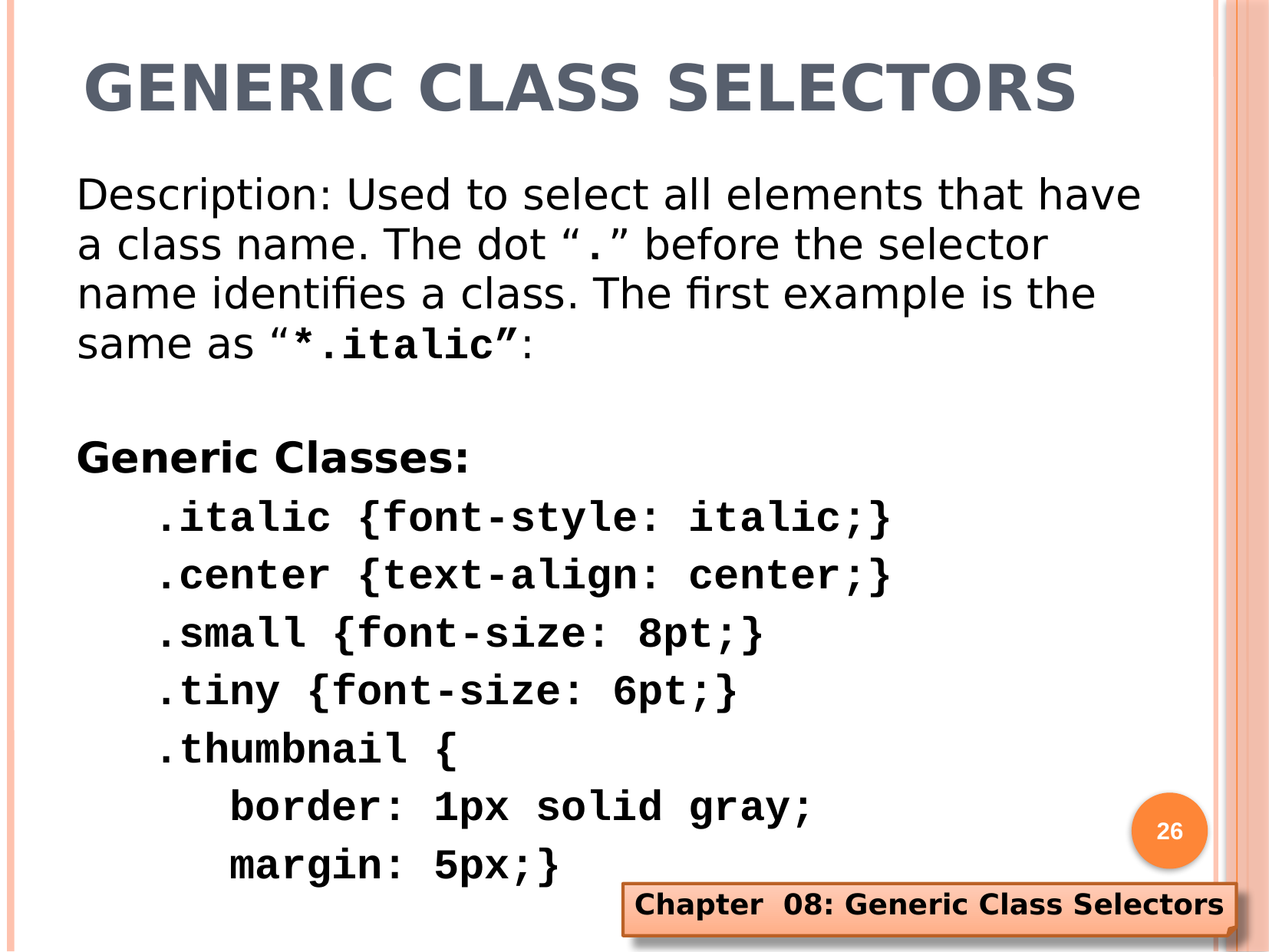

# Generic Class Selectors
Description: Used to select all elements that have a class name. The dot “.” before the selector name identifies a class. The first example is the same as “*.italic”:

Generic Classes:
.italic {font-style: italic;}
.center {text-align: center;}
.small {font-size: 8pt;}
.tiny {font-size: 6pt;}
.thumbnail {
   border: 1px solid gray;
   margin: 5px;}
26
Chapter  08: Generic Class Selectors